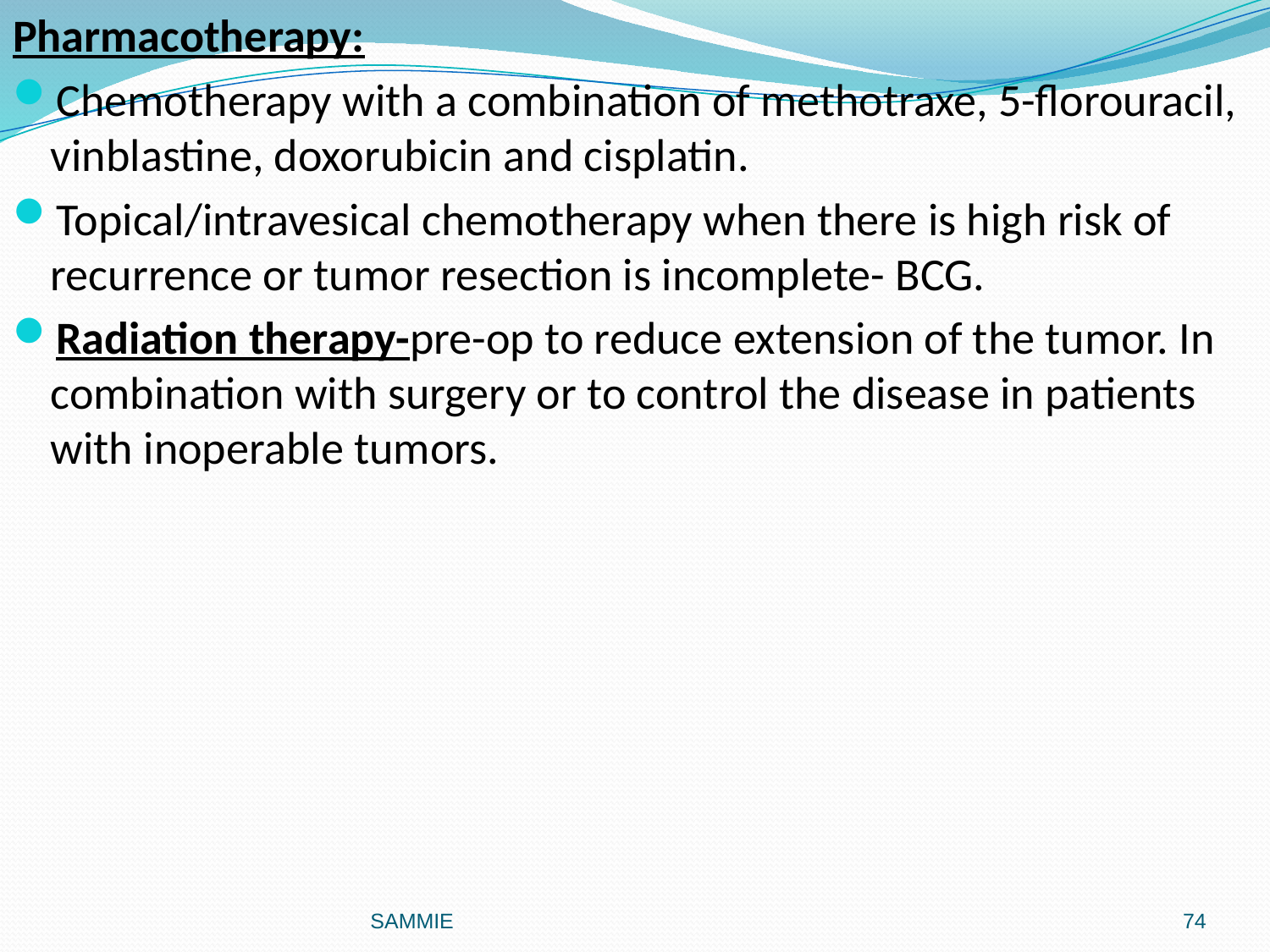

Pharmacotherapy:
Chemotherapy with a combination of methotraxe, 5-florouracil, vinblastine, doxorubicin and cisplatin.
Topical/intravesical chemotherapy when there is high risk of recurrence or tumor resection is incomplete- BCG.
Radiation therapy-pre-op to reduce extension of the tumor. In combination with surgery or to control the disease in patients with inoperable tumors.

#
SAMMIE
74